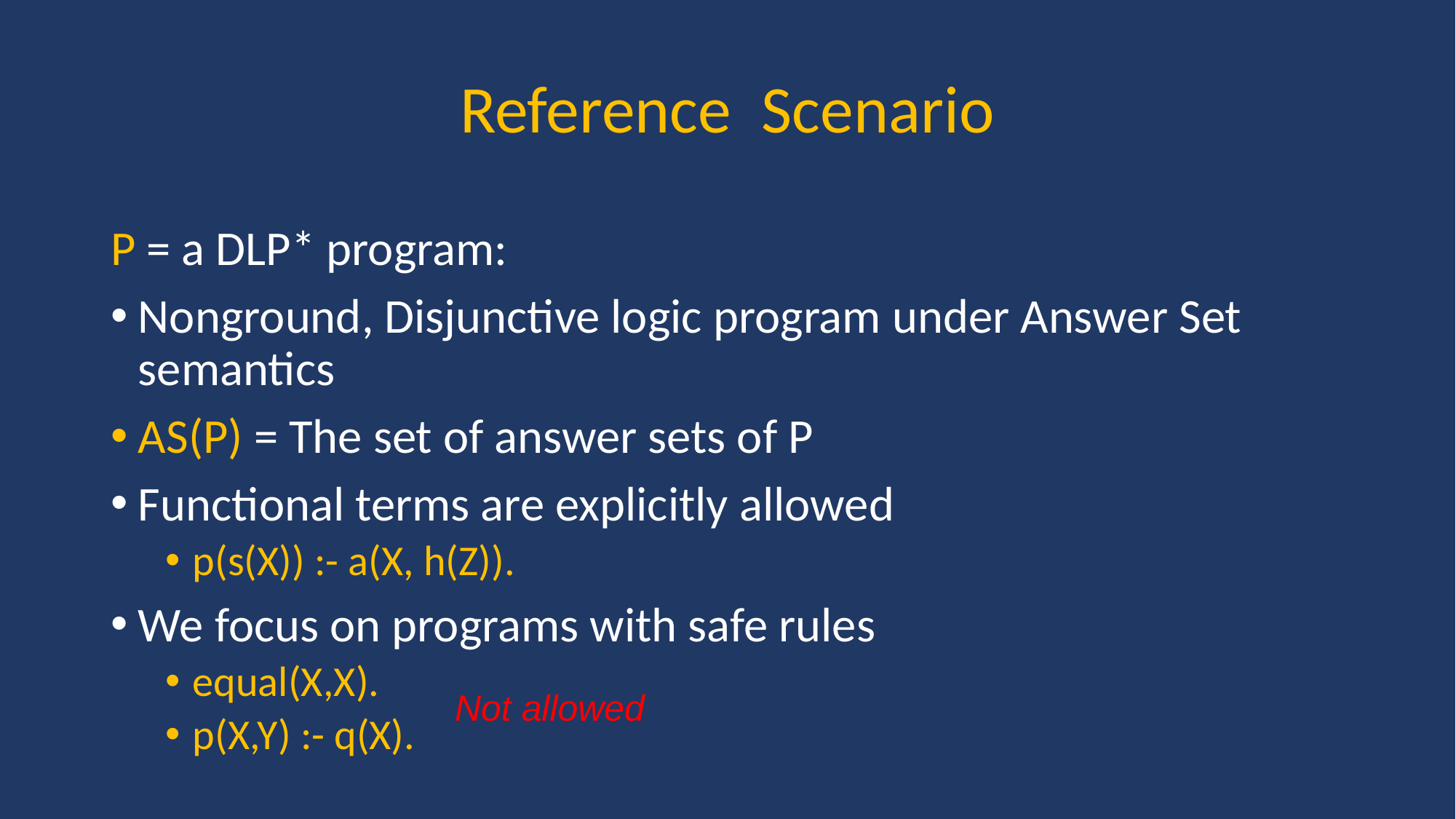

# Reference  Scenario
P = a DLP* program:
Nonground, Disjunctive logic program under Answer Set semantics
AS(P) = The set of answer sets of P
Functional terms are explicitly allowed
p(s(X)) :- a(X, h(Z)).
We focus on programs with safe rules
equal(X,X).
p(X,Y) :- q(X).

Not allowed